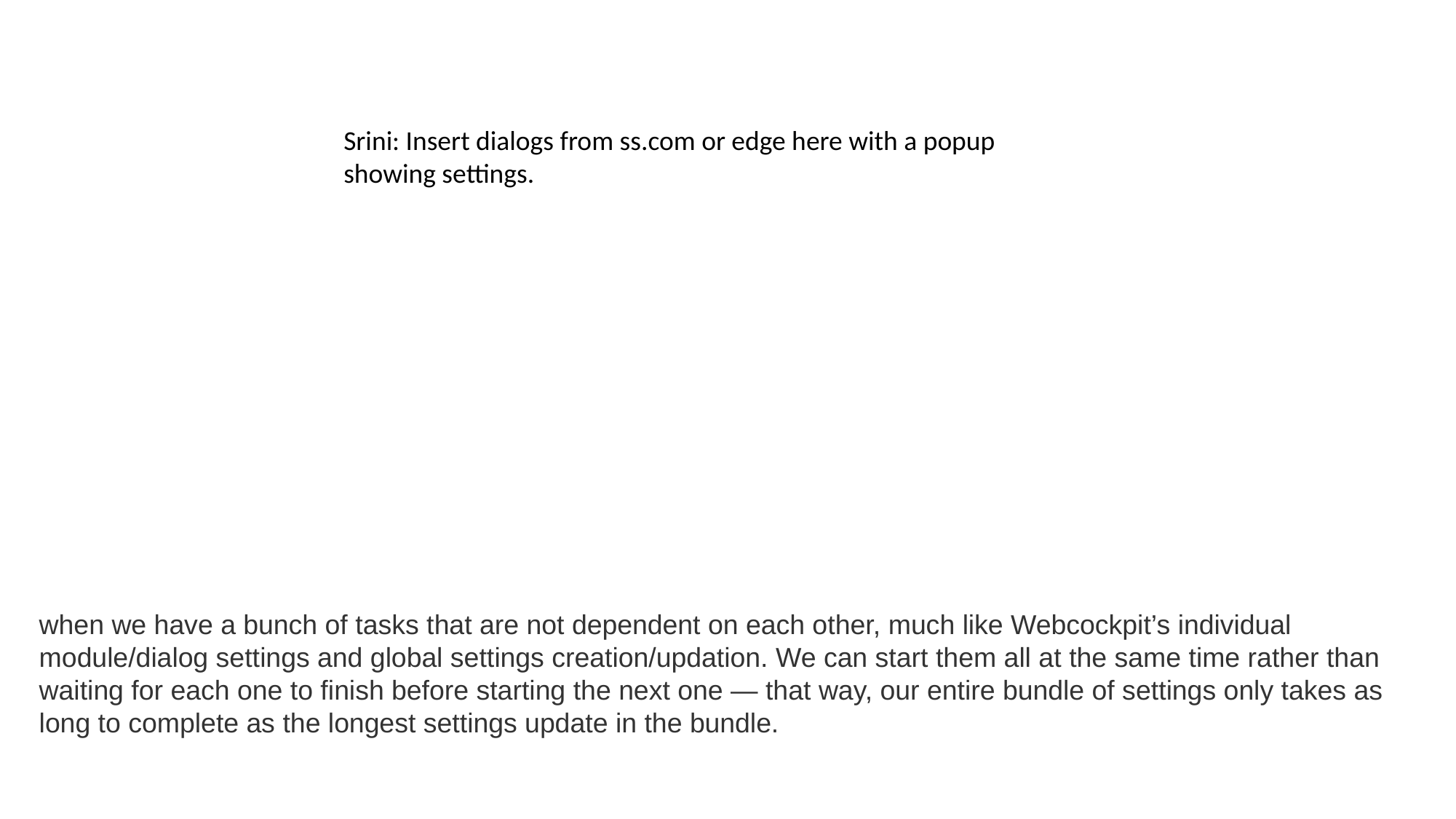

Srini: Insert dialogs from ss.com or edge here with a popup showing settings.
when we have a bunch of tasks that are not dependent on each other, much like Webcockpit’s individual module/dialog settings and global settings creation/updation. We can start them all at the same time rather than waiting for each one to finish before starting the next one — that way, our entire bundle of settings only takes as long to complete as the longest settings update in the bundle.